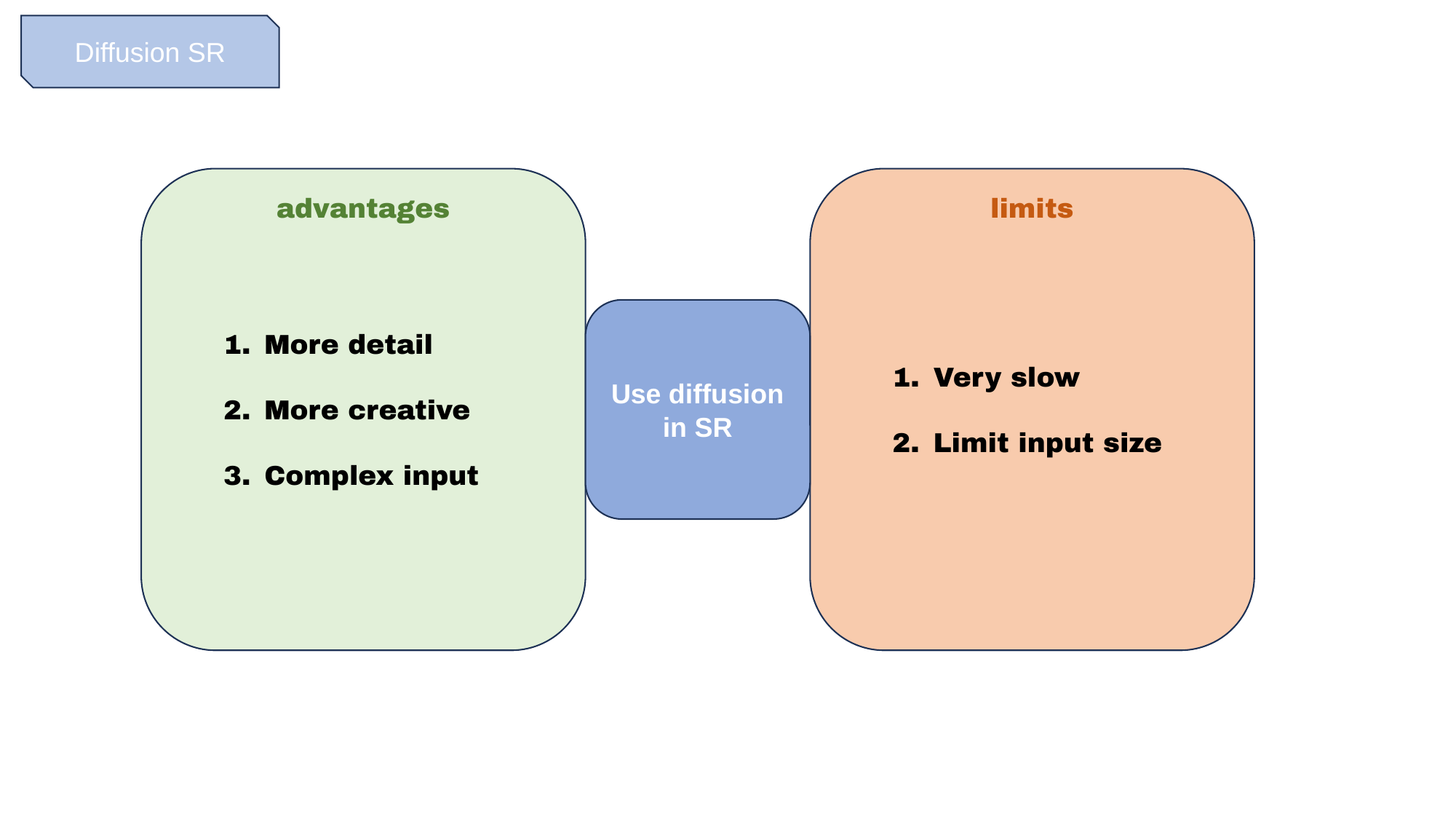

Diffusion SR

advantages
limits
Use diffusion in SR
More detail

More creative

Complex input
Very slow

Limit input size